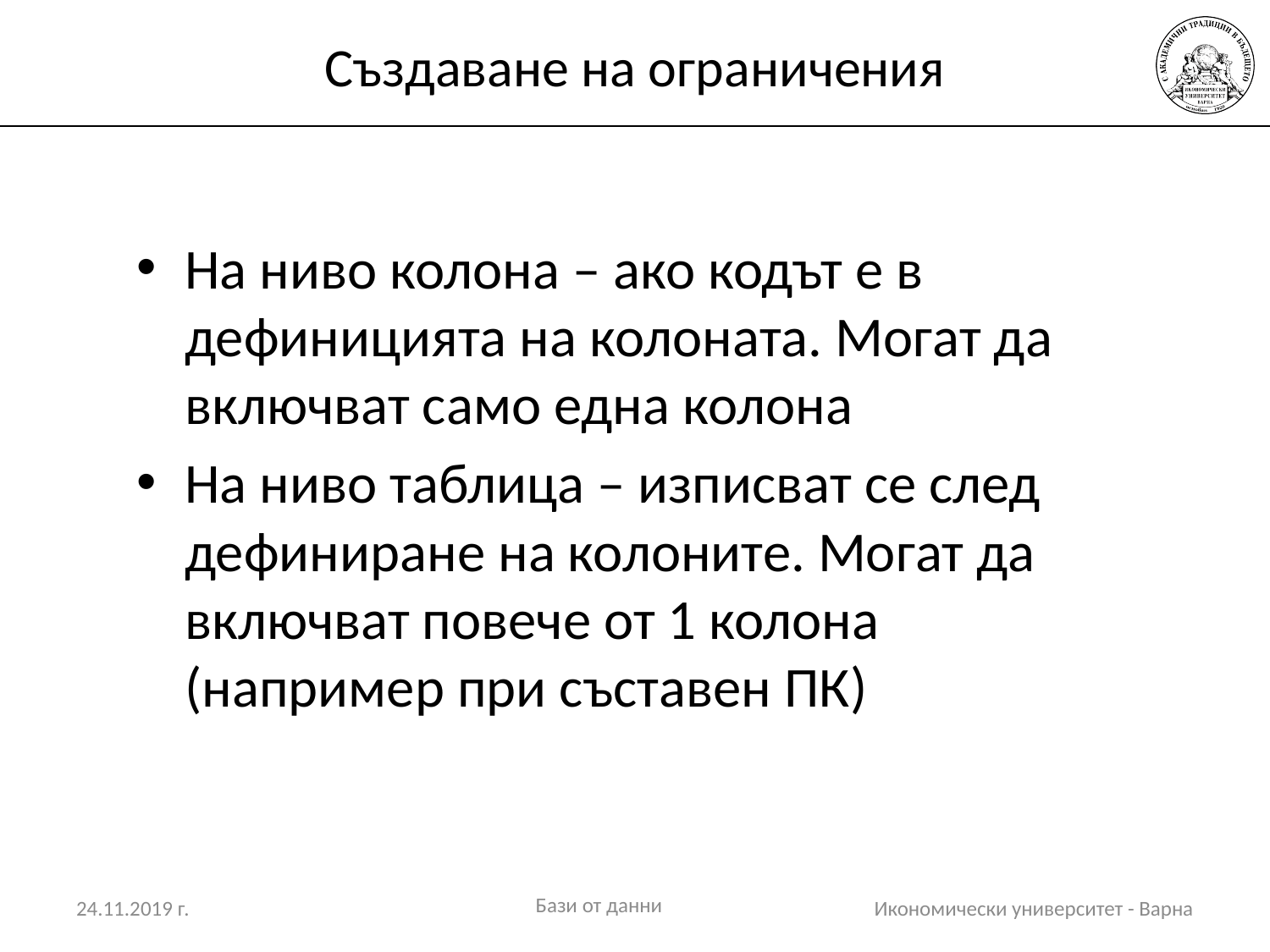

# Създаване на ограничения
На ниво колона – ако кодът е в дефиницията на колоната. Могат да включват само една колона
На ниво таблица – изписват се след дефиниране на колоните. Могат да включват повече от 1 колона (например при съставен ПК)
Бази от данни
24.11.2019 г.
Икономически университет - Варна